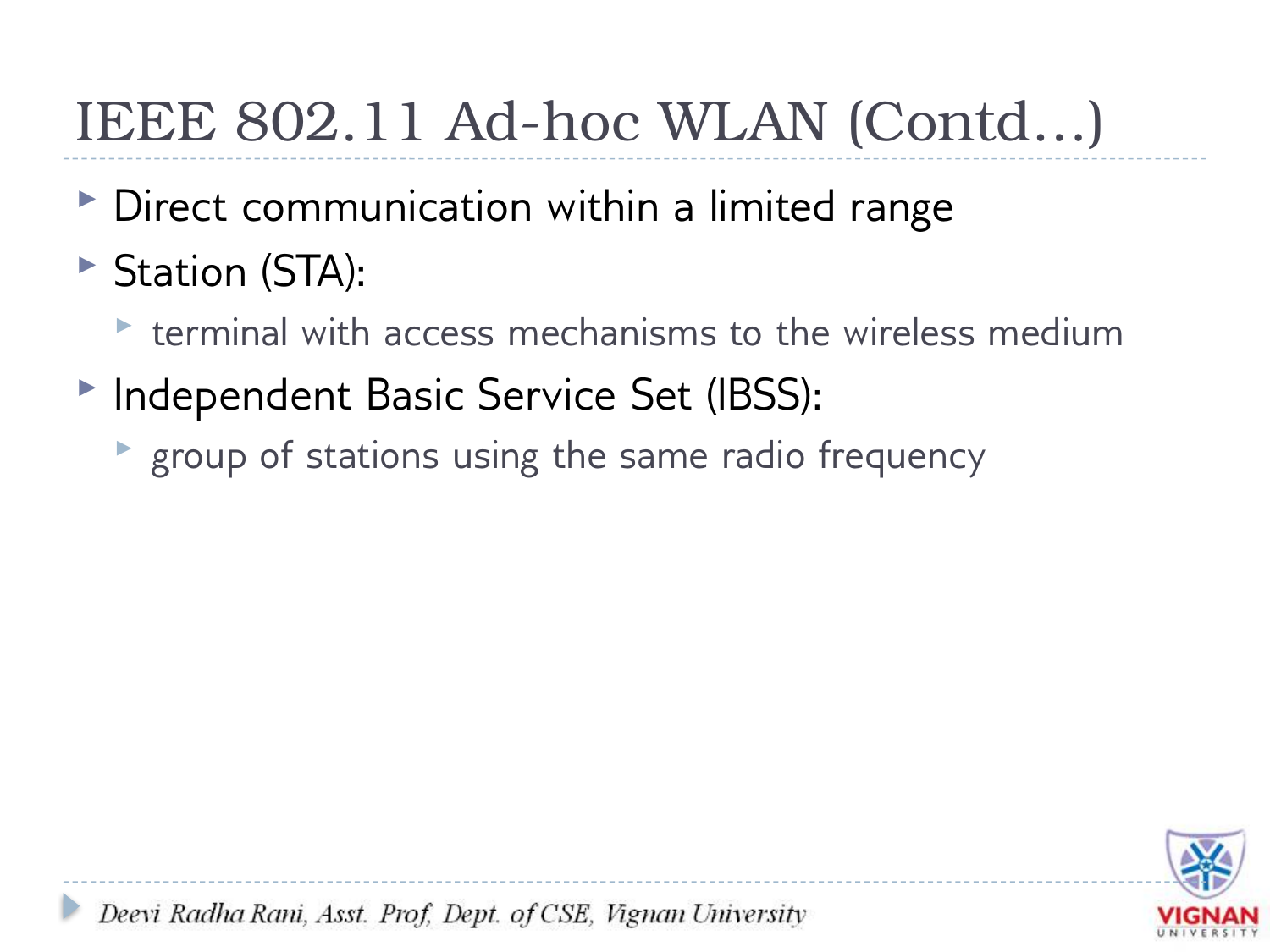

# IEEE 802.11 Ad-hoc WLAN (Contd…)
Direct communication within a limited range
Station (STA):
terminal with access mechanisms to the wireless medium
Independent Basic Service Set (IBSS):
group of stations using the same radio frequency